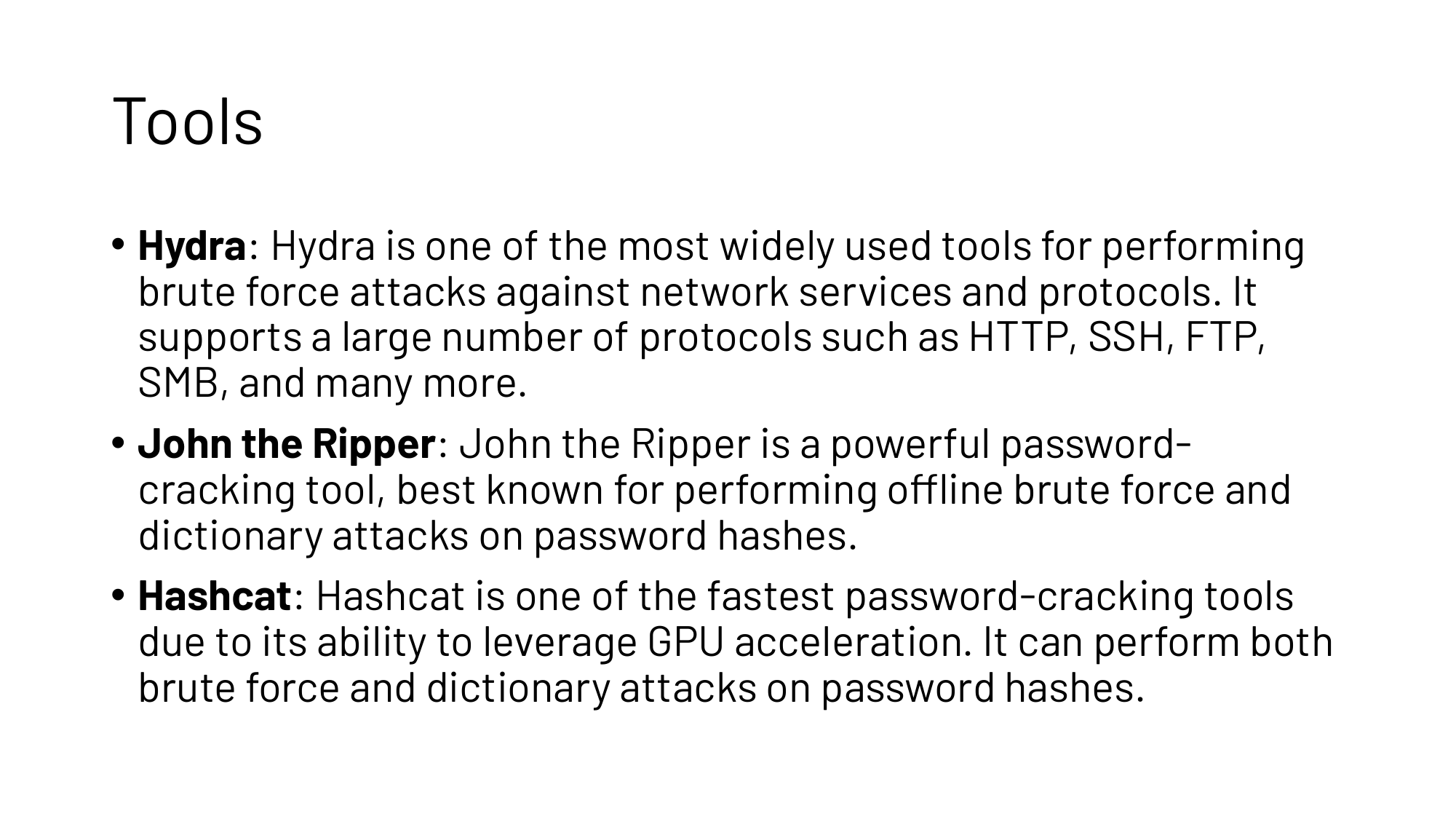

# Tools
Hydra: Hydra is one of the most widely used tools for performing brute force attacks against network services and protocols. It supports a large number of protocols such as HTTP, SSH, FTP, SMB, and many more.
John the Ripper: John the Ripper is a powerful password-cracking tool, best known for performing offline brute force and dictionary attacks on password hashes.
Hashcat: Hashcat is one of the fastest password-cracking tools due to its ability to leverage GPU acceleration. It can perform both brute force and dictionary attacks on password hashes.